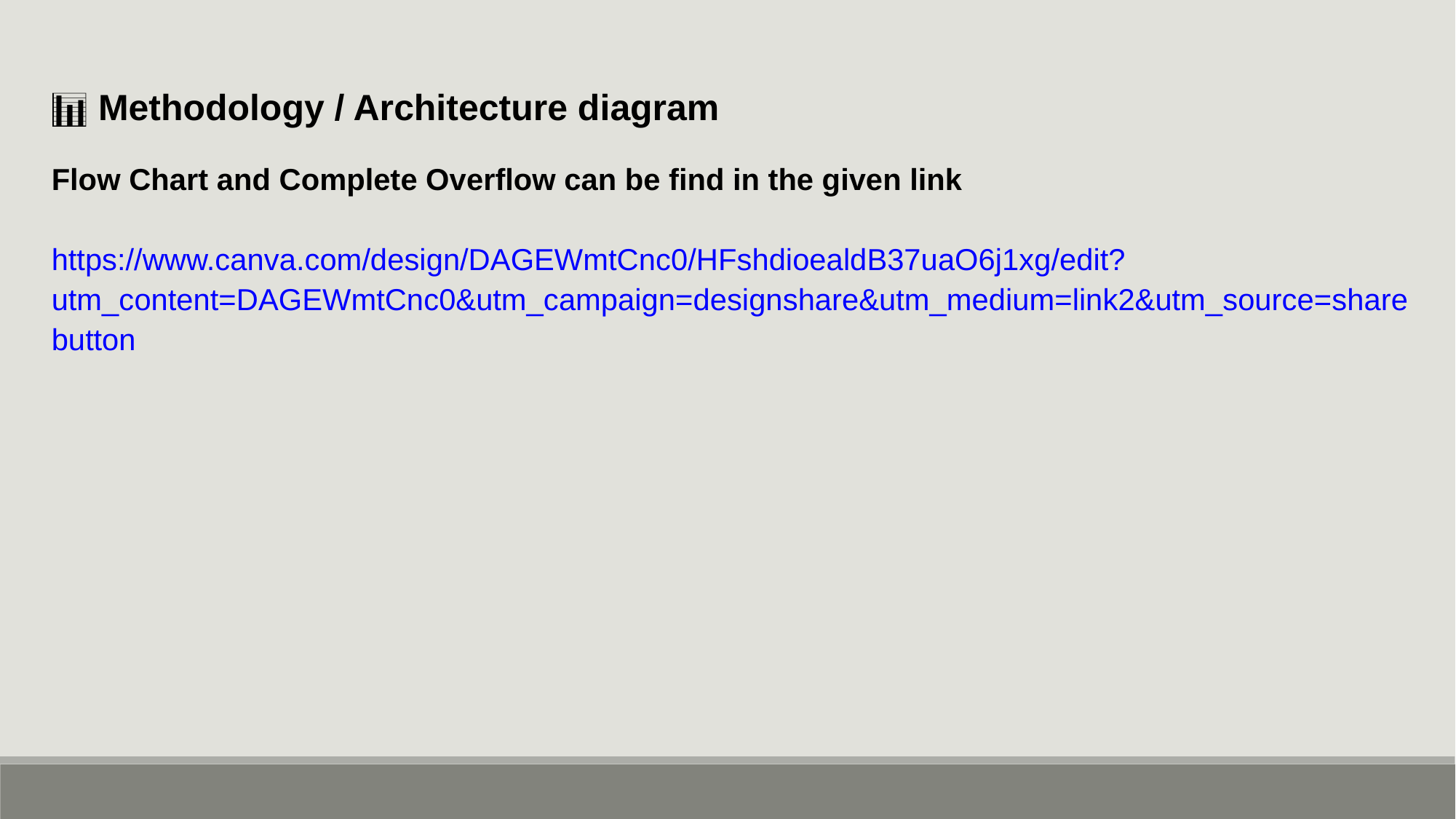

📊 Methodology / Architecture diagram
Flow Chart and Complete Overflow can be find in the given link

https://www.canva.com/design/DAGEWmtCnc0/HFshdioealdB37uaO6j1xg/edit?utm_content=DAGEWmtCnc0&utm_campaign=designshare&utm_medium=link2&utm_source=sharebutton